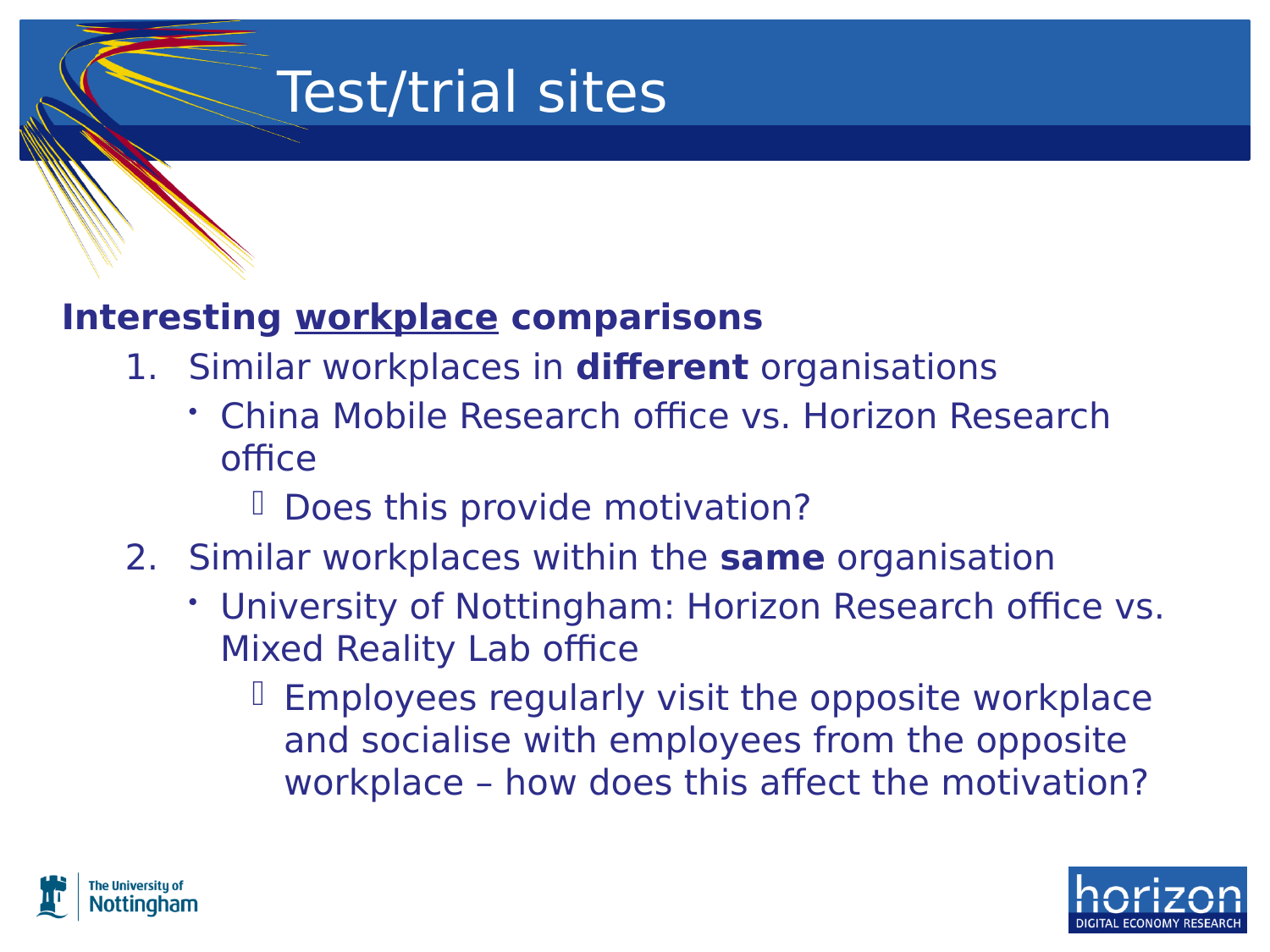

# Test/trial sites
Interesting workplace comparisons
Similar workplaces in different organisations
China Mobile Research office vs. Horizon Research office
Does this provide motivation?
Similar workplaces within the same organisation
University of Nottingham: Horizon Research office vs. Mixed Reality Lab office
Employees regularly visit the opposite workplace and socialise with employees from the opposite workplace – how does this affect the motivation?